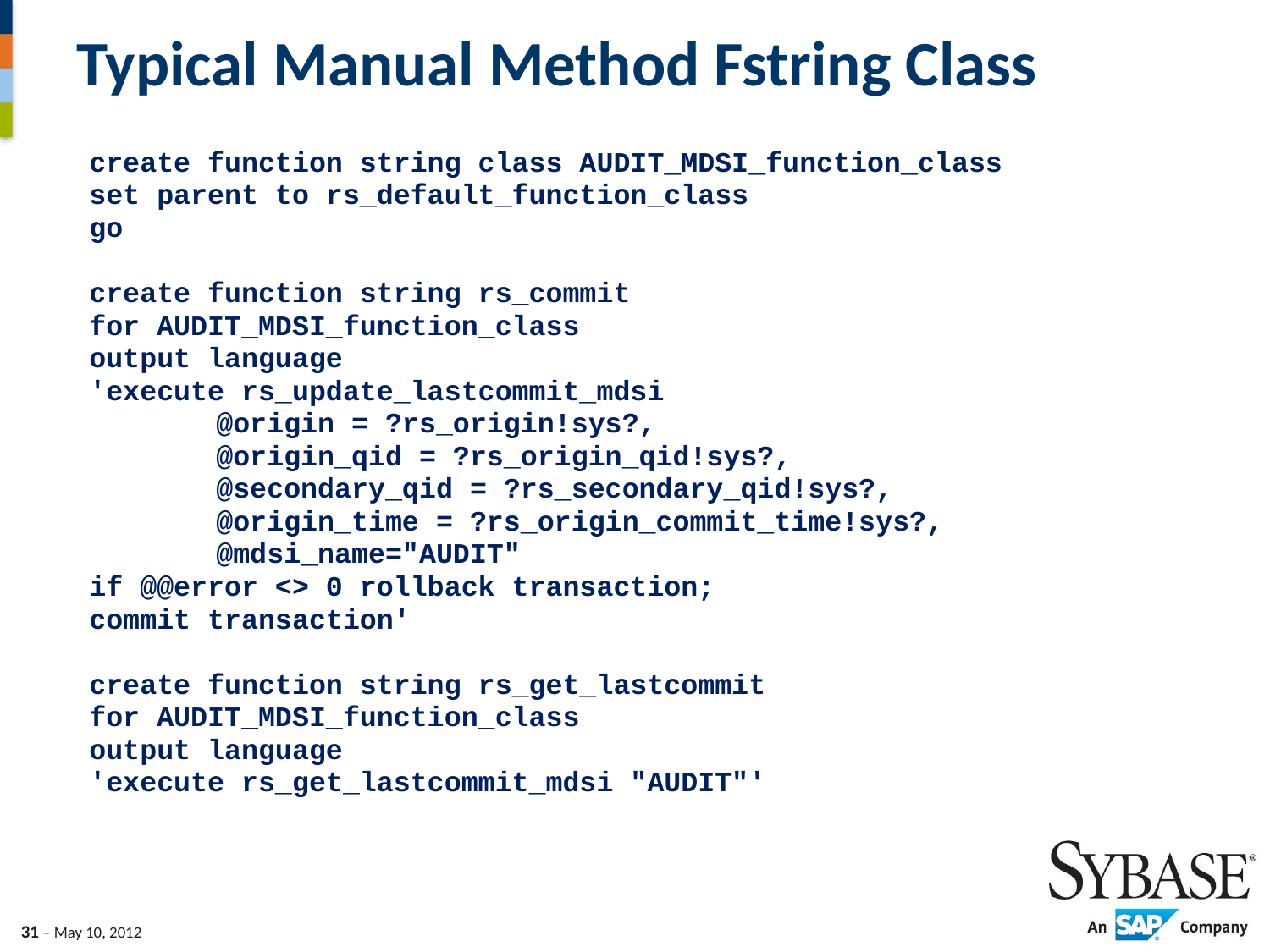

# Typical Manual Method Fstring Class
create function string class AUDIT_MDSI_function_class
set parent to rs_default_function_class
go

create function string rs_commit
for AUDIT_MDSI_function_class
output language
'execute rs_update_lastcommit_mdsi
	@origin = ?rs_origin!sys?,
	@origin_qid = ?rs_origin_qid!sys?,
	@secondary_qid = ?rs_secondary_qid!sys?,
	@origin_time = ?rs_origin_commit_time!sys?,
	@mdsi_name="AUDIT"
if @@error <> 0 rollback transaction;
commit transaction'

create function string rs_get_lastcommit
for AUDIT_MDSI_function_class
output language
'execute rs_get_lastcommit_mdsi "AUDIT"'